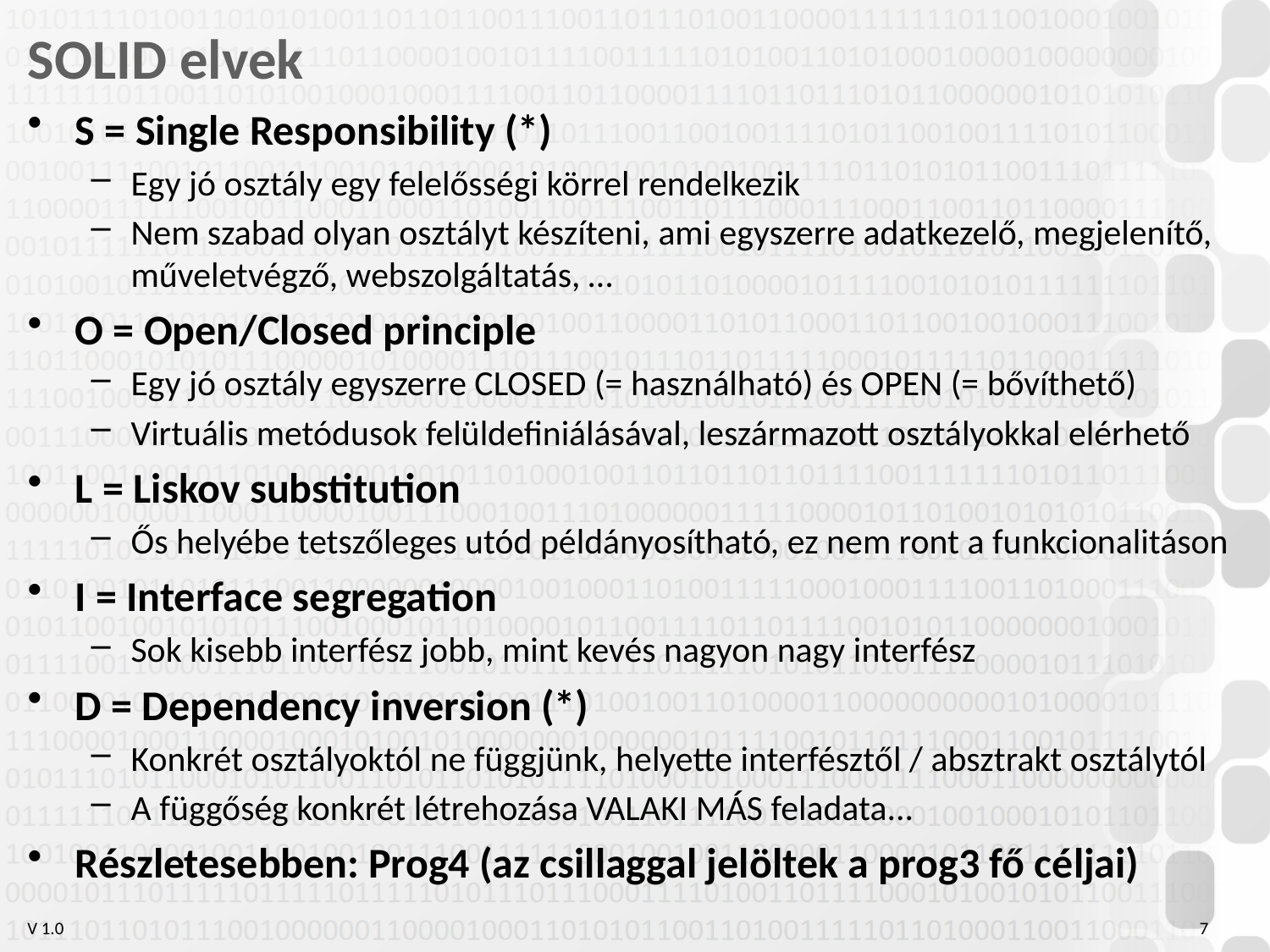

# SOLID elvek
S = Single Responsibility (*)
Egy jó osztály egy felelősségi körrel rendelkezik
Nem szabad olyan osztályt készíteni, ami egyszerre adatkezelő, megjelenítő, műveletvégző, webszolgáltatás, …
O = Open/Closed principle
Egy jó osztály egyszerre CLOSED (= használható) és OPEN (= bővíthető)
Virtuális metódusok felüldefiniálásával, leszármazott osztályokkal elérhető
L = Liskov substitution
Ős helyébe tetszőleges utód példányosítható, ez nem ront a funkcionalitáson
I = Interface segregation
Sok kisebb interfész jobb, mint kevés nagyon nagy interfész
D = Dependency inversion (*)
Konkrét osztályoktól ne függjünk, helyette interfésztől / absztrakt osztálytól
A függőség konkrét létrehozása VALAKI MÁS feladata...
Részletesebben: Prog4 (az csillaggal jelöltek a prog3 fő céljai)
7